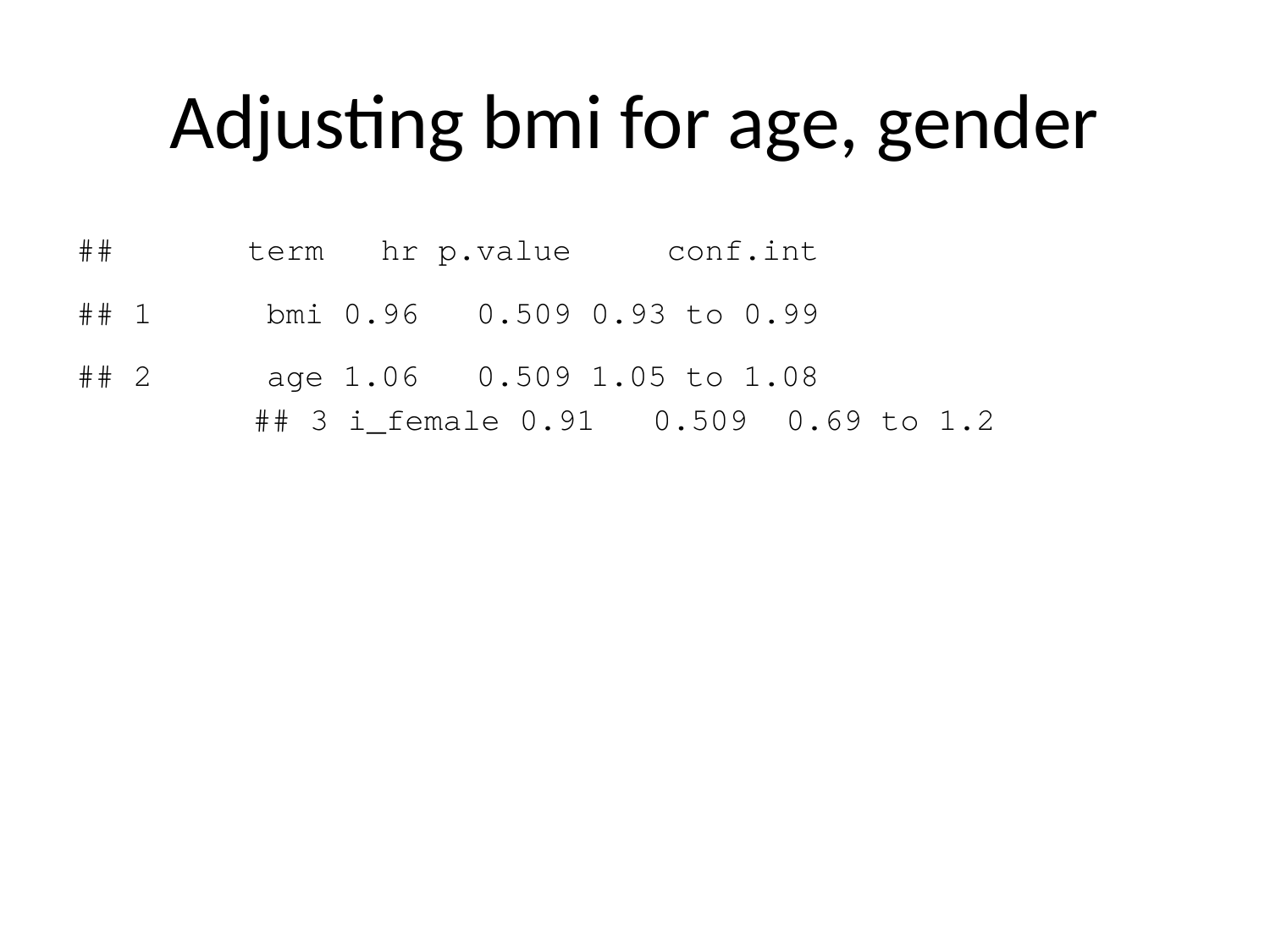

# Adjusting bmi for age, gender
##       term   hr p.value     conf.int
## 1      bmi 0.96   0.509 0.93 to 0.99
## 2      age 1.06   0.509 1.05 to 1.08
## 3 i_female 0.91   0.509  0.69 to 1.2